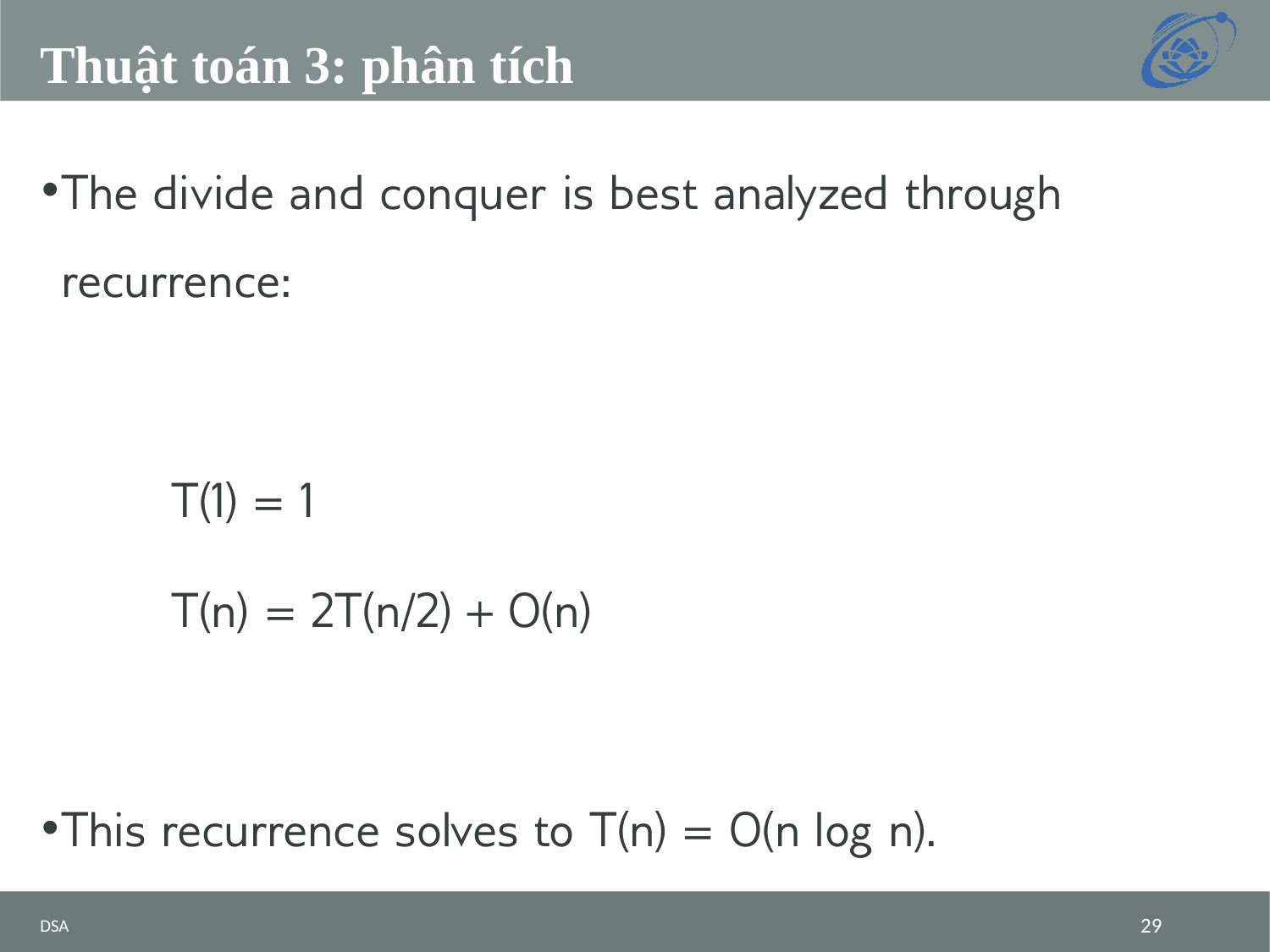

# Thuật toán 3: phân tích
The divide and conquer is best analyzed through recurrence:

	T(1) = 1
	T(n) = 2T(n/2) + O(n)

This recurrence solves to T(n) = O(n log n).
DSA
29